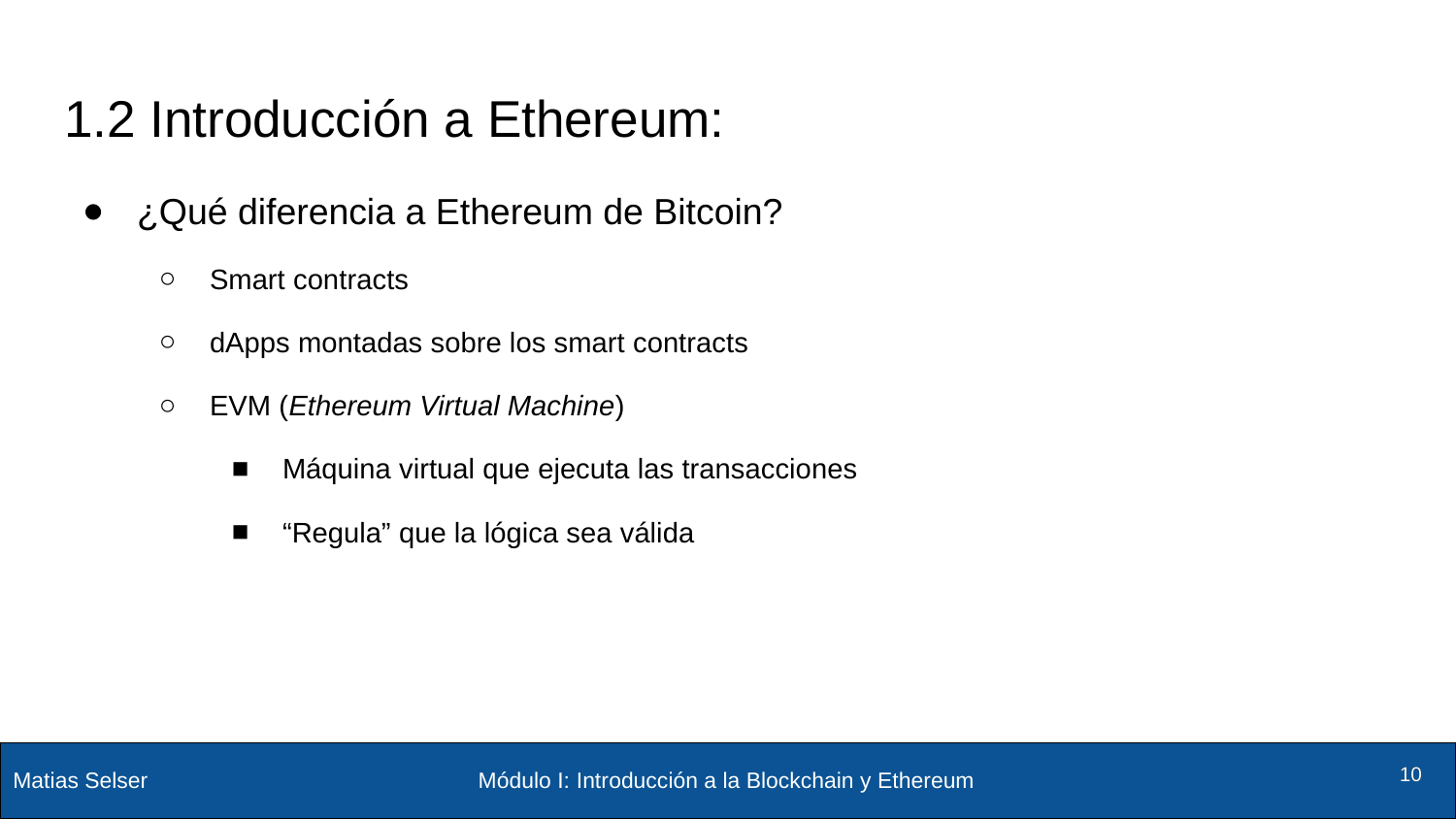

# 1.2 Introducción a Ethereum:
¿Qué diferencia a Ethereum de Bitcoin?
Smart contracts
dApps montadas sobre los smart contracts
EVM (Ethereum Virtual Machine)
Máquina virtual que ejecuta las transacciones
“Regula” que la lógica sea válida
Módulo I: Introducción a la Blockchain y Ethereum
10
10